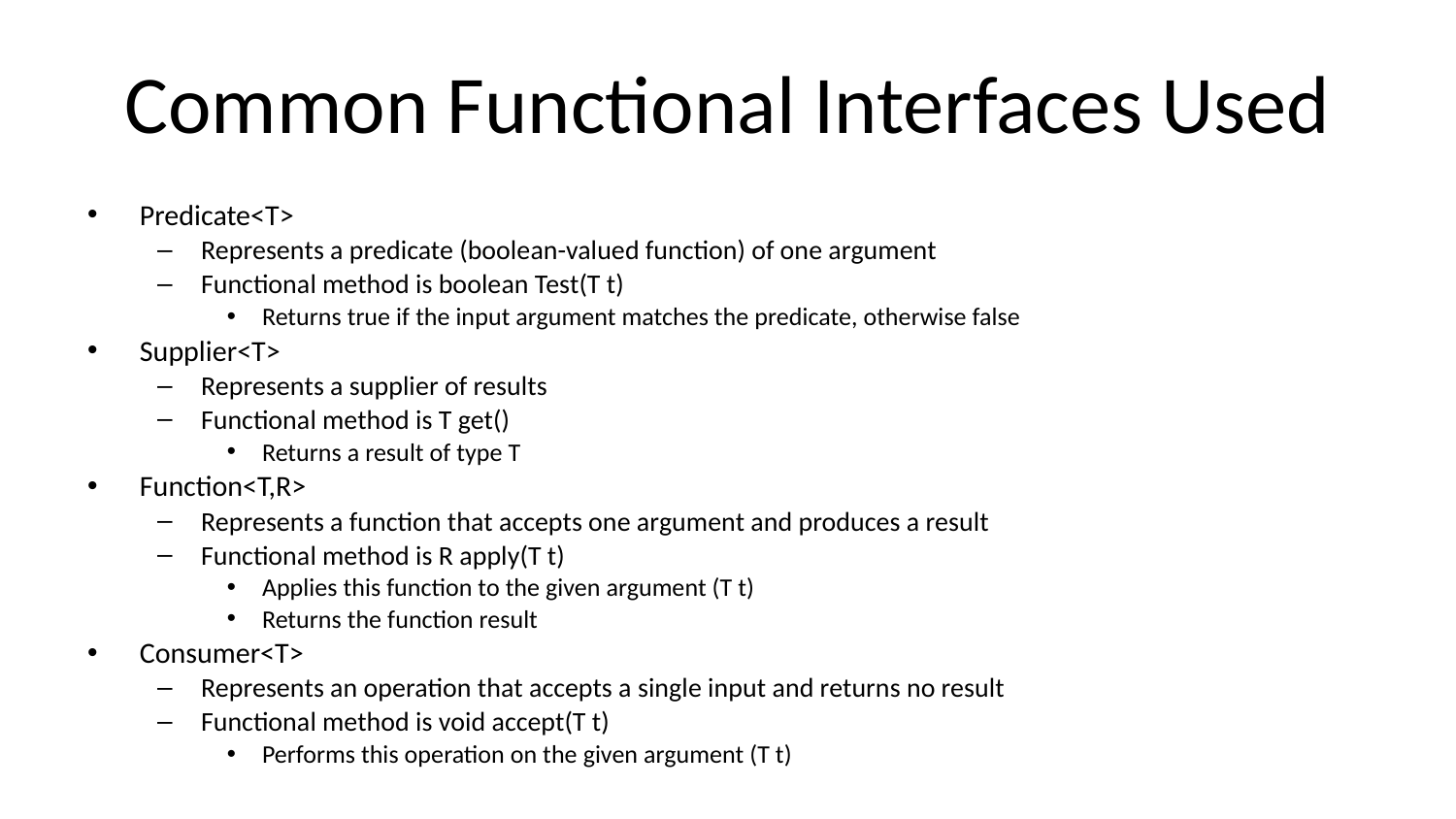

# Common Functional Interfaces Used
Predicate<T>
Represents a predicate (boolean-valued function) of one argument
Functional method is boolean Test(T t)
Returns true if the input argument matches the predicate, otherwise false
Supplier<T>
Represents a supplier of results
Functional method is T get()
Returns a result of type T
Function<T,R>
Represents a function that accepts one argument and produces a result
Functional method is R apply(T t)
Applies this function to the given argument (T t)
Returns the function result
Consumer<T>
Represents an operation that accepts a single input and returns no result
Functional method is void accept(T t)
Performs this operation on the given argument (T t)